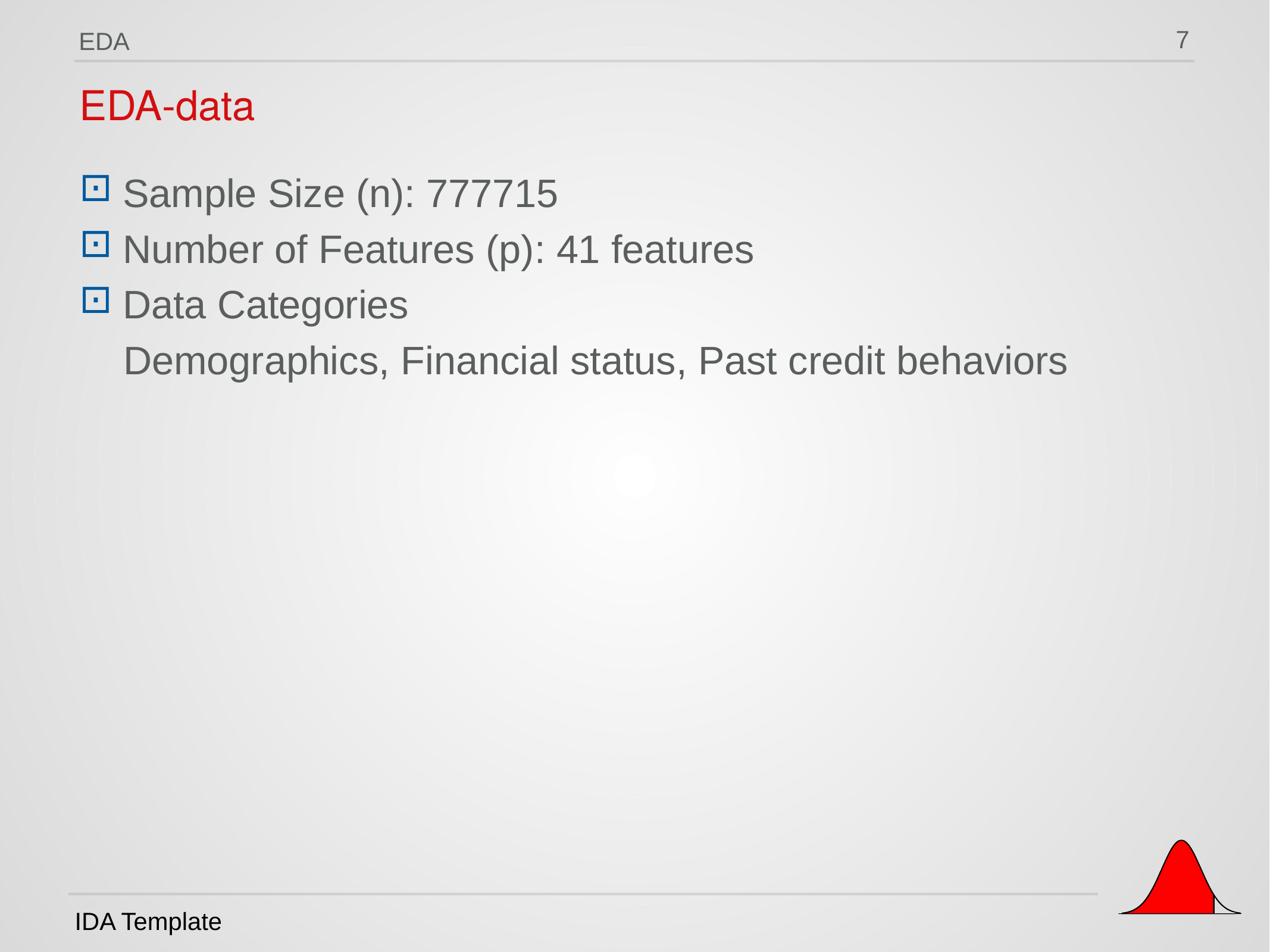

EDA
7
EDA-data
Sample Size (n): 777715
Number of Features (p): 41 features
Data Categories
    Demographics, Financial status, Past credit behaviors
IDA Template